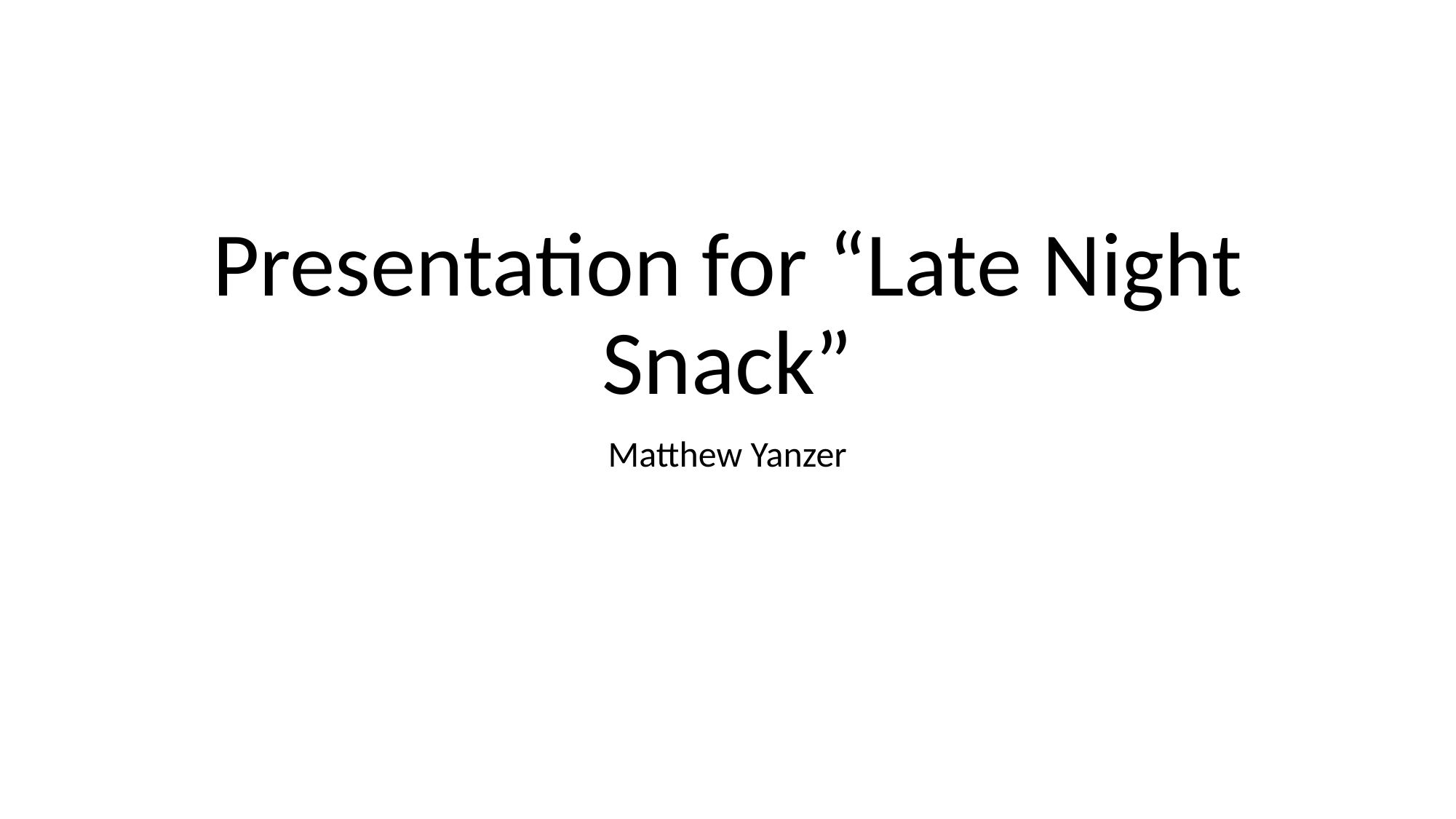

# Presentation for “Late Night Snack”
Matthew Yanzer